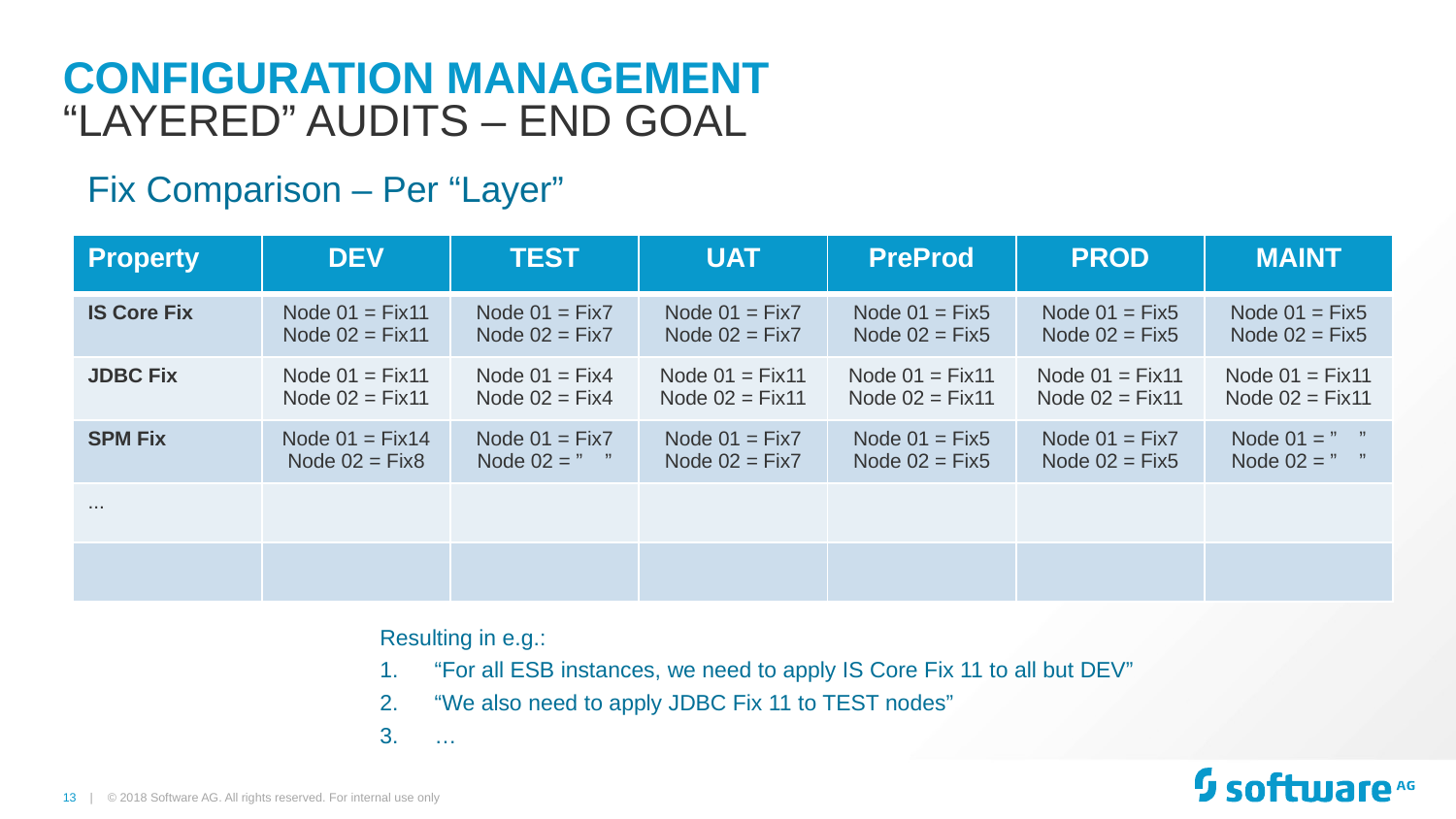

# Configuration Management
“Layered” Audits – End Goal
Fix Comparison – Per “Layer”
| Property | DEV | TEST | UAT | PreProd | PROD | MAINT |
| --- | --- | --- | --- | --- | --- | --- |
| IS Core Fix | Node 01 = Fix11 Node 02 = Fix11 | Node 01 = Fix7 Node 02 = Fix7 | Node 01 = Fix7 Node 02 = Fix7 | Node 01 = Fix5 Node 02 = Fix5 | Node 01 = Fix5 Node 02 = Fix5 | Node 01 = Fix5 Node 02 = Fix5 |
| JDBC Fix | Node 01 = Fix11 Node 02 = Fix11 | Node 01 = Fix4 Node 02 = Fix4 | Node 01 = Fix11 Node 02 = Fix11 | Node 01 = Fix11 Node 02 = Fix11 | Node 01 = Fix11 Node 02 = Fix11 | Node 01 = Fix11 Node 02 = Fix11 |
| SPM Fix | Node 01 = Fix14 Node 02 = Fix8 | Node 01 = Fix7 Node 02 = ” ” | Node 01 = Fix7 Node 02 = Fix7 | Node 01 = Fix5 Node 02 = Fix5 | Node 01 = Fix7 Node 02 = Fix5 | Node 01 = ” ” Node 02 = ” ” |
| ... |  |  |  |  |  |  |
|  |  |  |  |  |  |  |
Resulting in e.g.:
“For all ESB instances, we need to apply IS Core Fix 11 to all but DEV”
“We also need to apply JDBC Fix 11 to TEST nodes”
…

© 2018 Software AG. All rights reserved. For internal use only